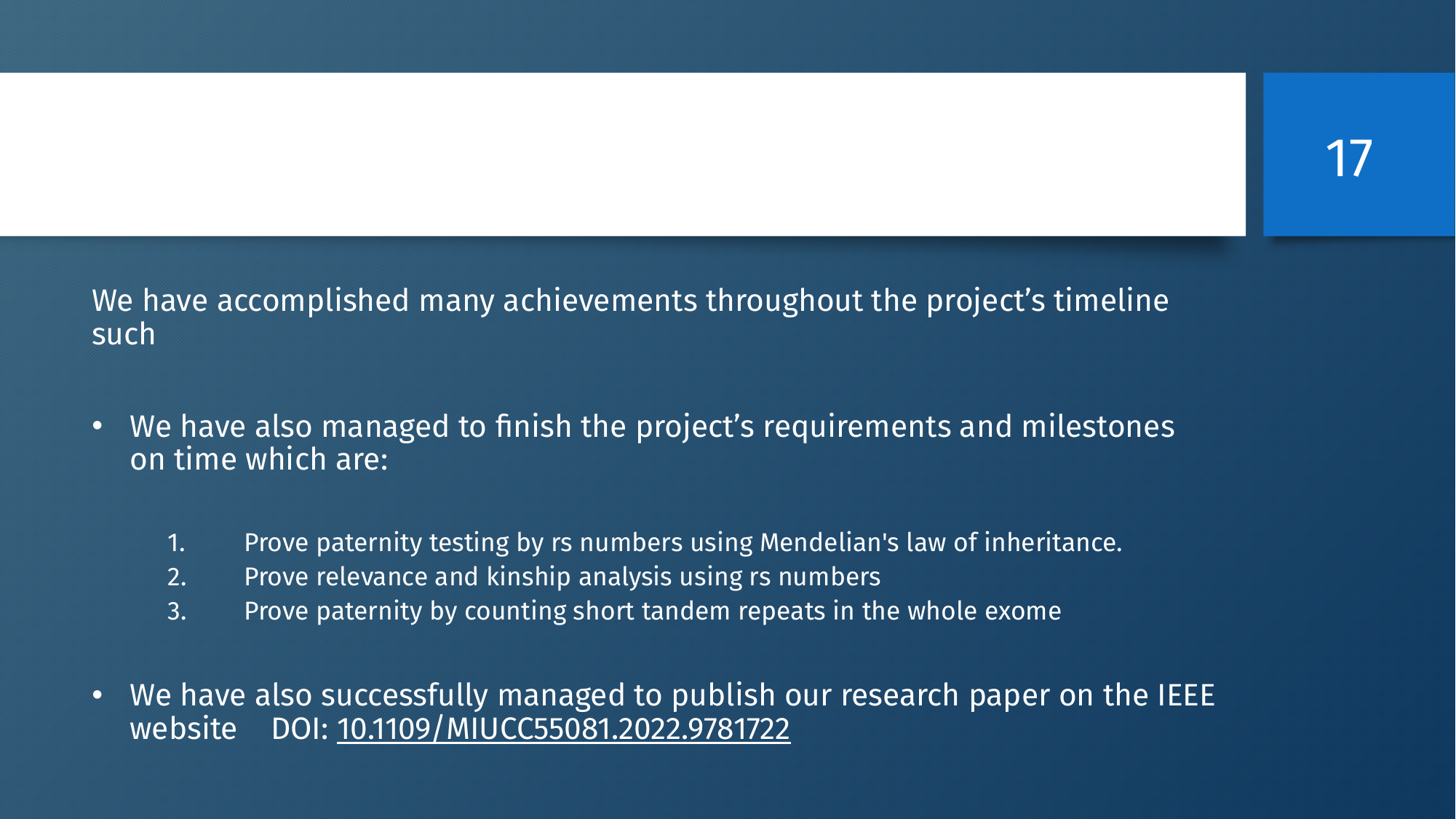

Achievements
17
We have accomplished many achievements throughout the project’s timeline such

We have also managed to finish the project’s requirements and milestones on time which are:

Prove paternity testing by rs numbers using Mendelian's law of inheritance.
Prove relevance and kinship analysis using rs numbers
Prove paternity by counting short tandem repeats in the whole exome

We have also successfully managed to publish our research paper on the IEEE website    DOI: 10.1109/MIUCC55081.2022.9781722